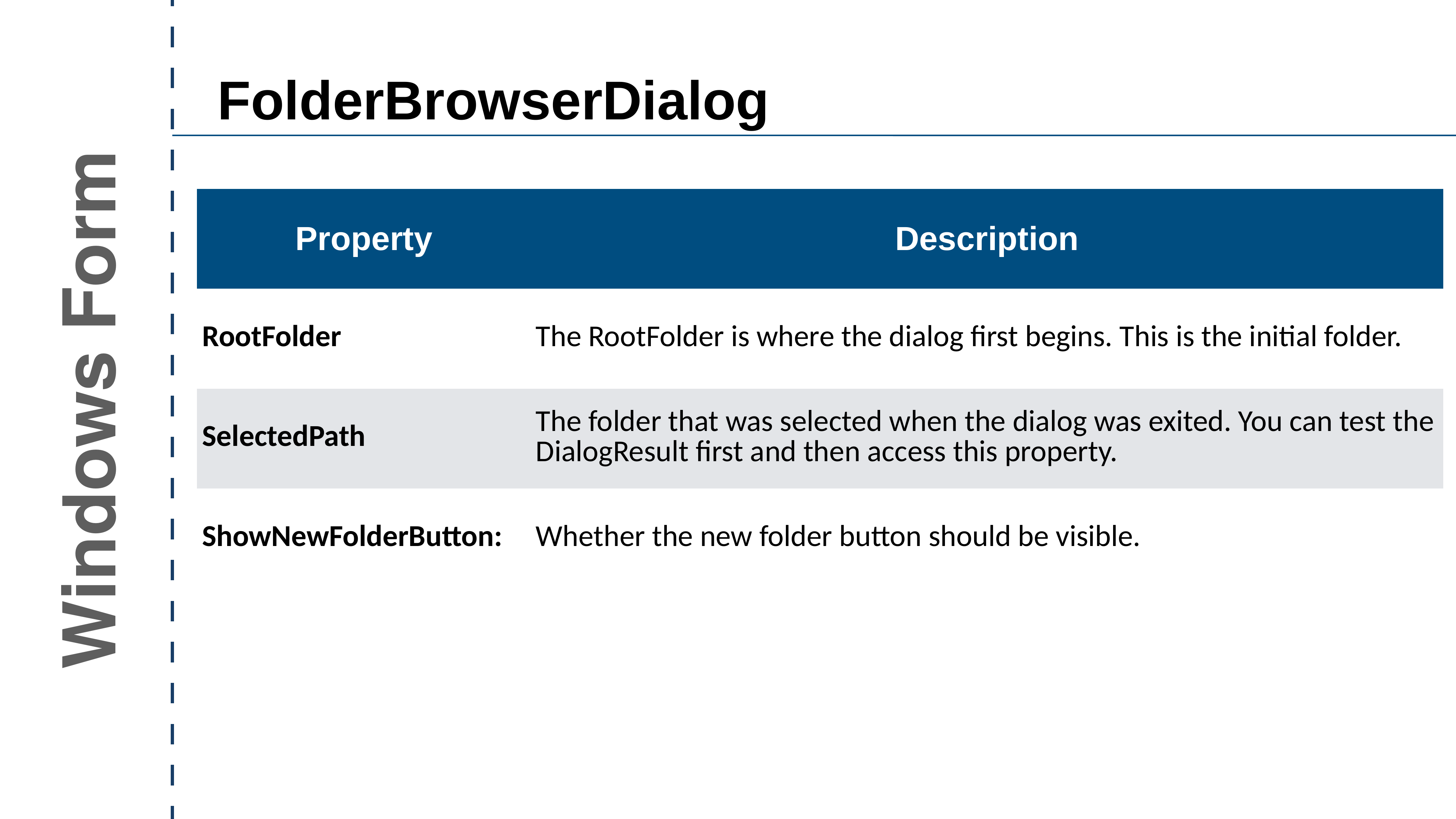

FolderBrowserDialog

| Property | Description |
| --- | --- |
| RootFolder | The RootFolder is where the dialog first begins. This is the initial folder. |
| SelectedPath | The folder that was selected when the dialog was exited. You can test the DialogResult first and then access this property. |
| ShowNewFolderButton: | Whether the new folder button should be visible. |
Windows Form